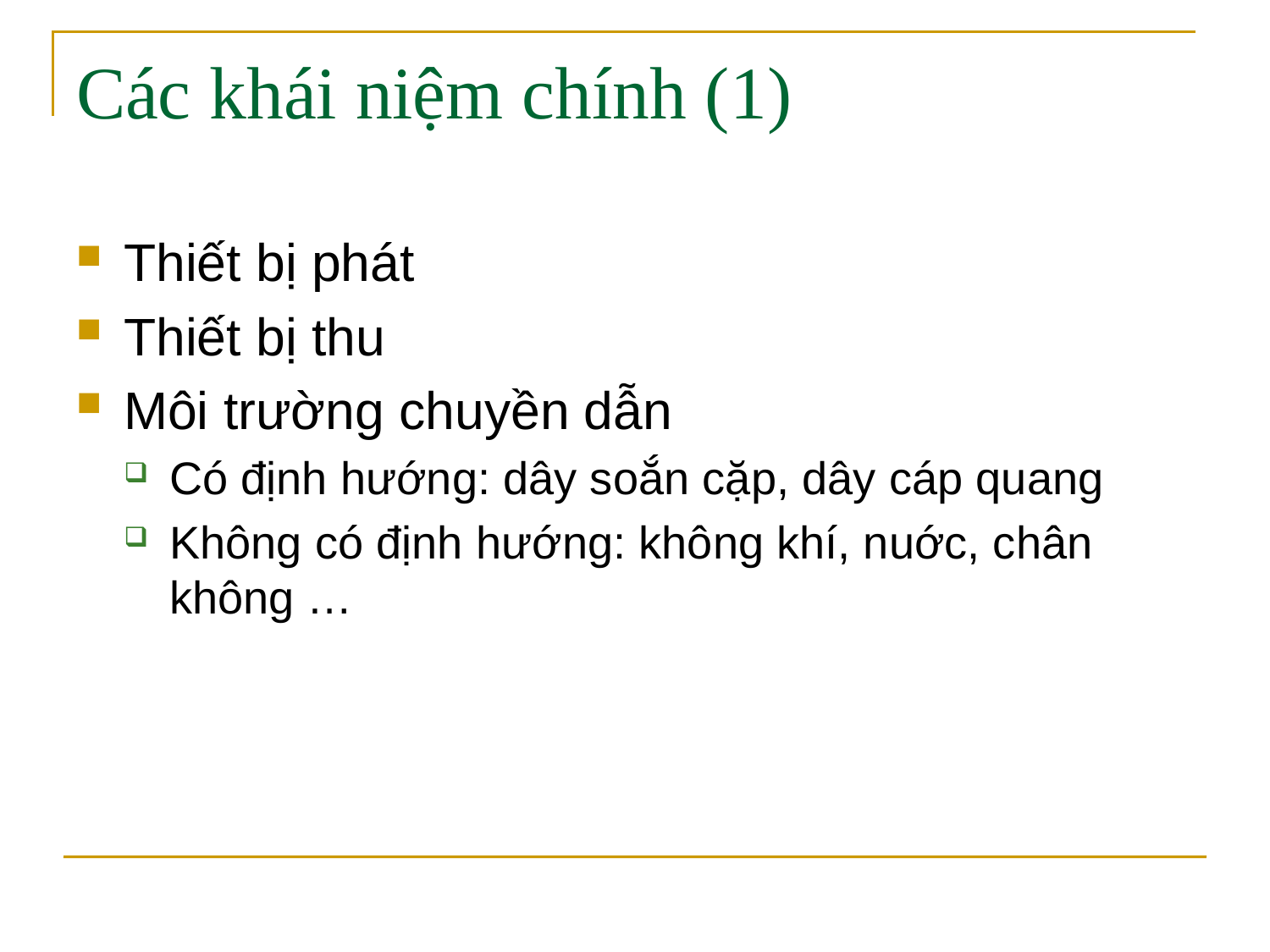

# Các khái niệm chính (1)
Thiết bị phát
Thiết bị thu
Môi trường chuyền dẫn
Có định hướng: dây soắn cặp, dây cáp quang
Không có định hướng: không khí, nuớc, chân không …